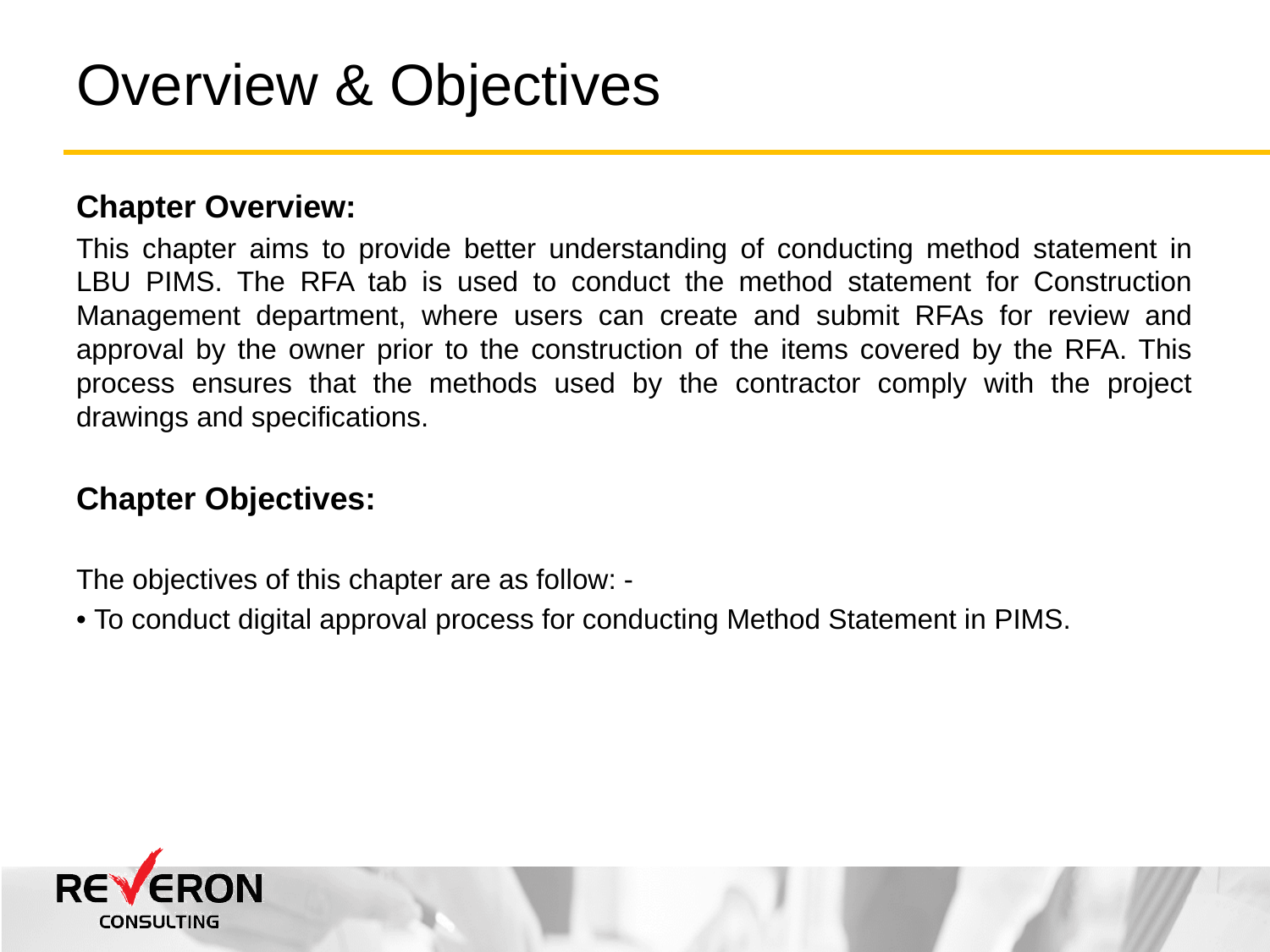

# Overview & Objectives
Chapter Overview:
This chapter aims to provide better understanding of conducting method statement in LBU PIMS. The RFA tab is used to conduct the method statement for Construction Management department, where users can create and submit RFAs for review and approval by the owner prior to the construction of the items covered by the RFA. This process ensures that the methods used by the contractor comply with the project drawings and specifications.

Chapter Objectives:

The objectives of this chapter are as follow: -
• To conduct digital approval process for conducting Method Statement in PIMS.